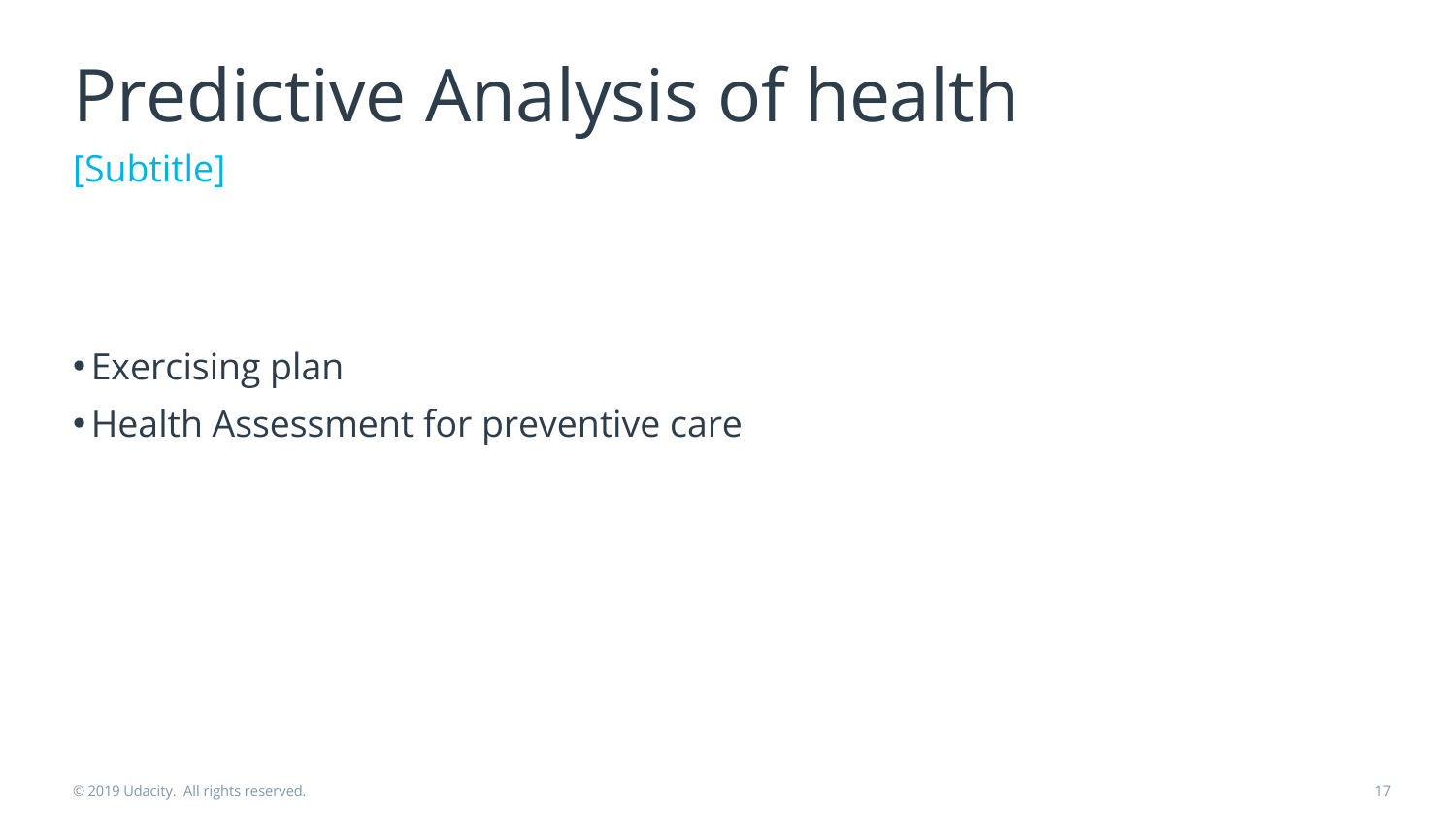

# Predictive Analysis of health
[Subtitle]
Exercising plan
Health Assessment for preventive care

© 2019 Udacity.  All rights reserved.
17